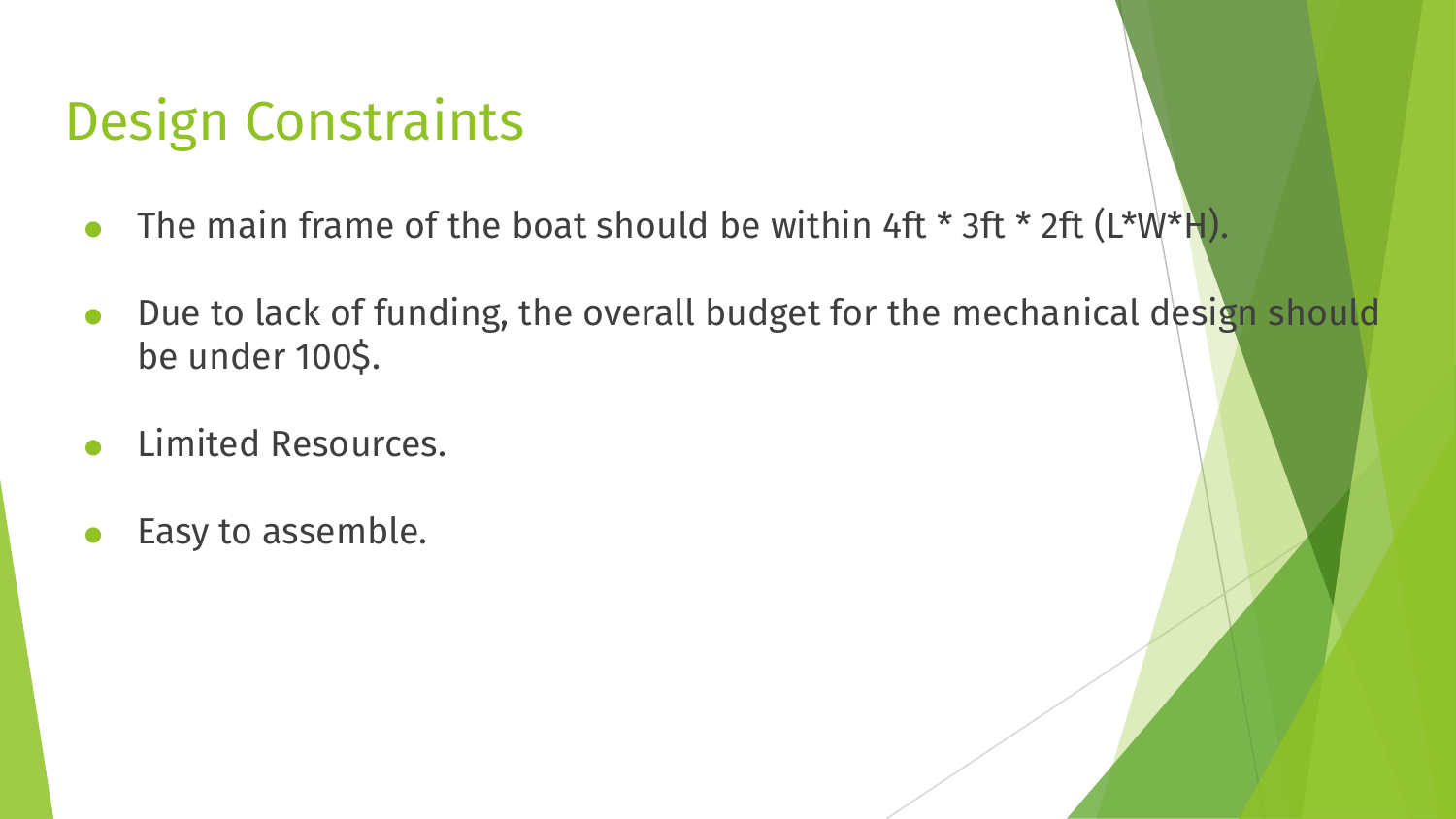

# Design Constraints
The main frame of the boat should be within 4ft * 3ft * 2ft (L*W*H).

Due to lack of funding, the overall budget for the mechanical design should be under 100$.

Limited Resources.

Easy to assemble.